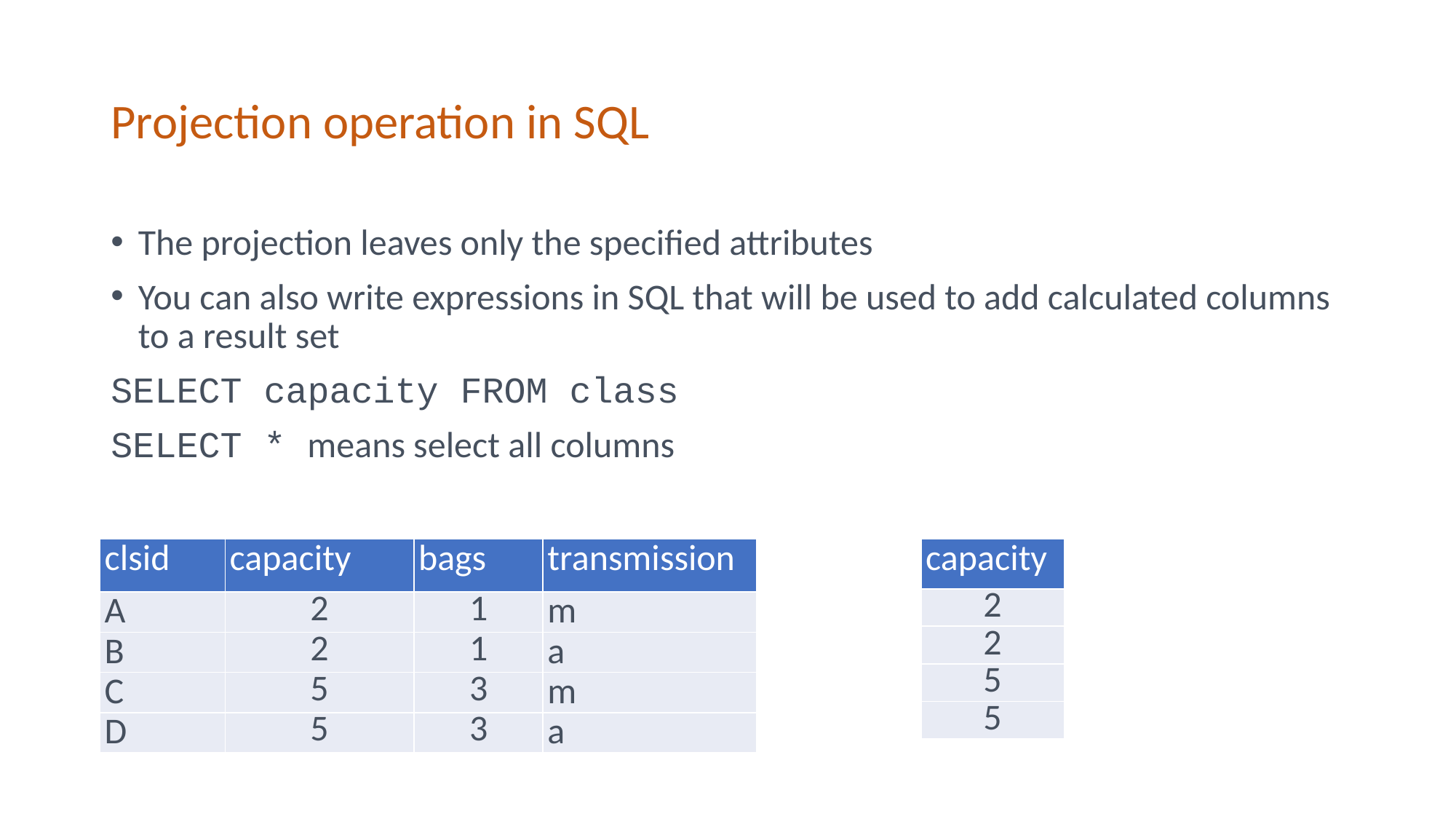

# Projection operation in SQL
The projection leaves only the specified attributes
You can also write expressions in SQL that will be used to add calculated columns to a result set
SELECT capacity FROM class
SELECT * means select all columns
| clsid | capacity | bags | transmission |
| --- | --- | --- | --- |
| A | 2 | 1 | m |
| B | 2 | 1 | a |
| C | 5 | 3 | m |
| D | 5 | 3 | a |
| capacity |
| --- |
| 2 |
| 2 |
| 5 |
| 5 |